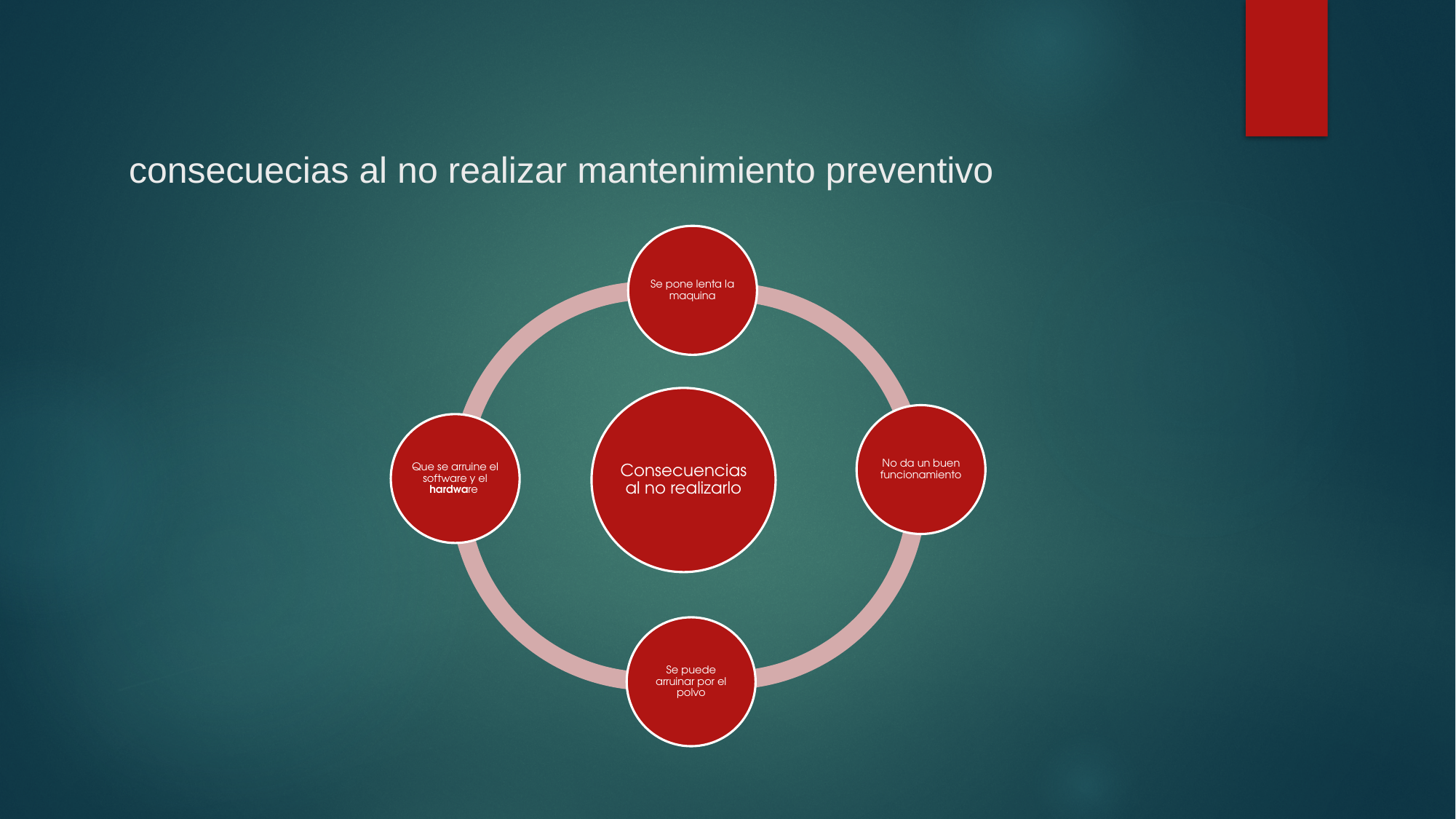

# consecuecias al no realizar mantenimiento preventivo
Consecuencias al no realizarlo
Se pone lenta la maquina
No da un buen funcionamiento
Se puede arruinar por el polvo
Que se arruine el software y el hardware